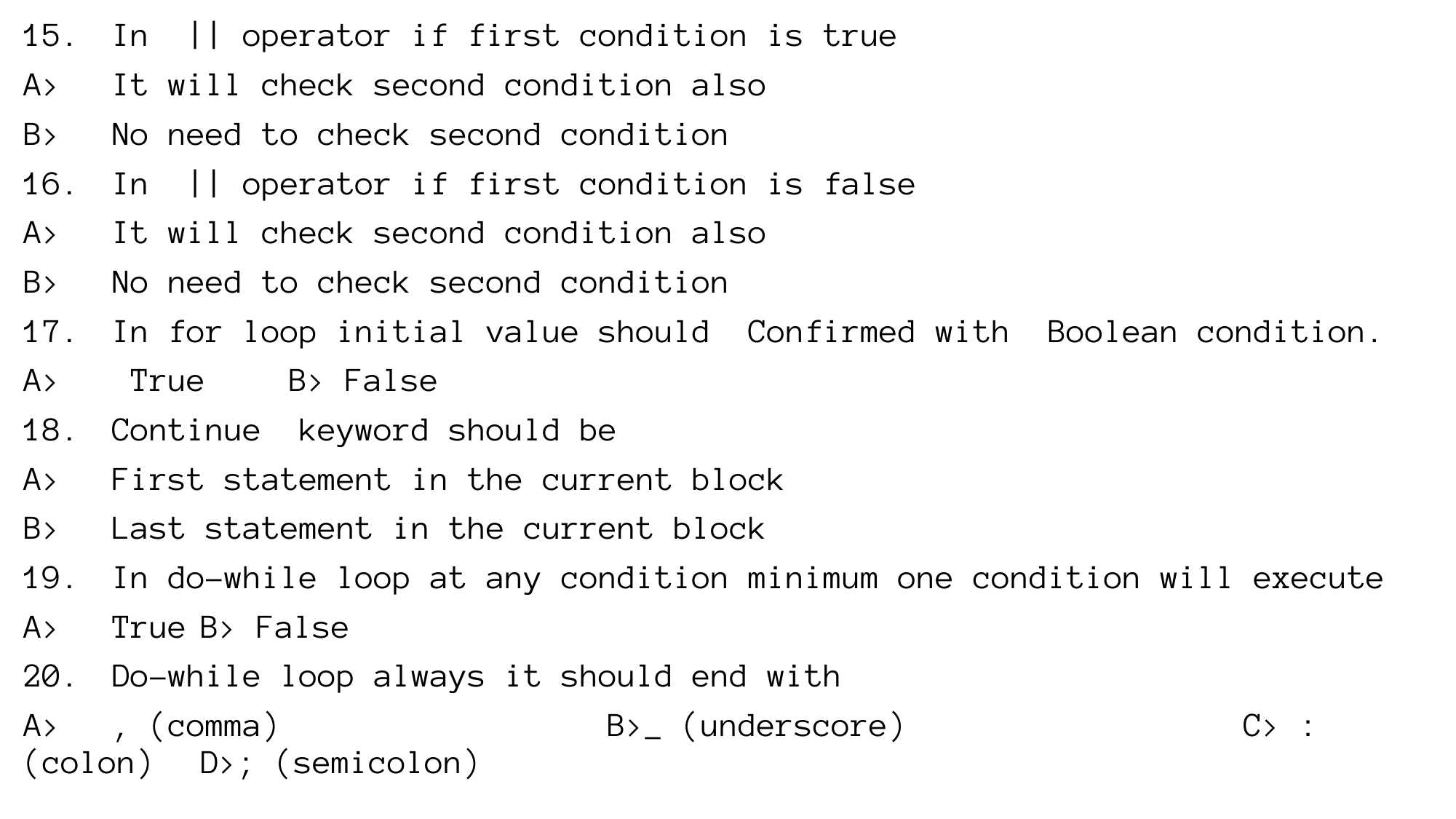

15.	In  || operator if first condition is true
A>	It will check second condition also
B>	No need to check second condition
16.	In  || operator if first condition is false
A>	It will check second condition also
B>	No need to check second condition
17.	In for loop initial value should  Confirmed with  Boolean condition.
A>	 True				B> False
18.	Continue  keyword should be
A>	First statement in the current block
B>	Last statement in the current block
19.	In do-while loop at any condition minimum one condition will execute
A>	True				B> False
20.	Do-while loop always it should end with
A>	, (comma)	                 B>_ (underscore)                  C> : (colon)		D>; (semicolon)